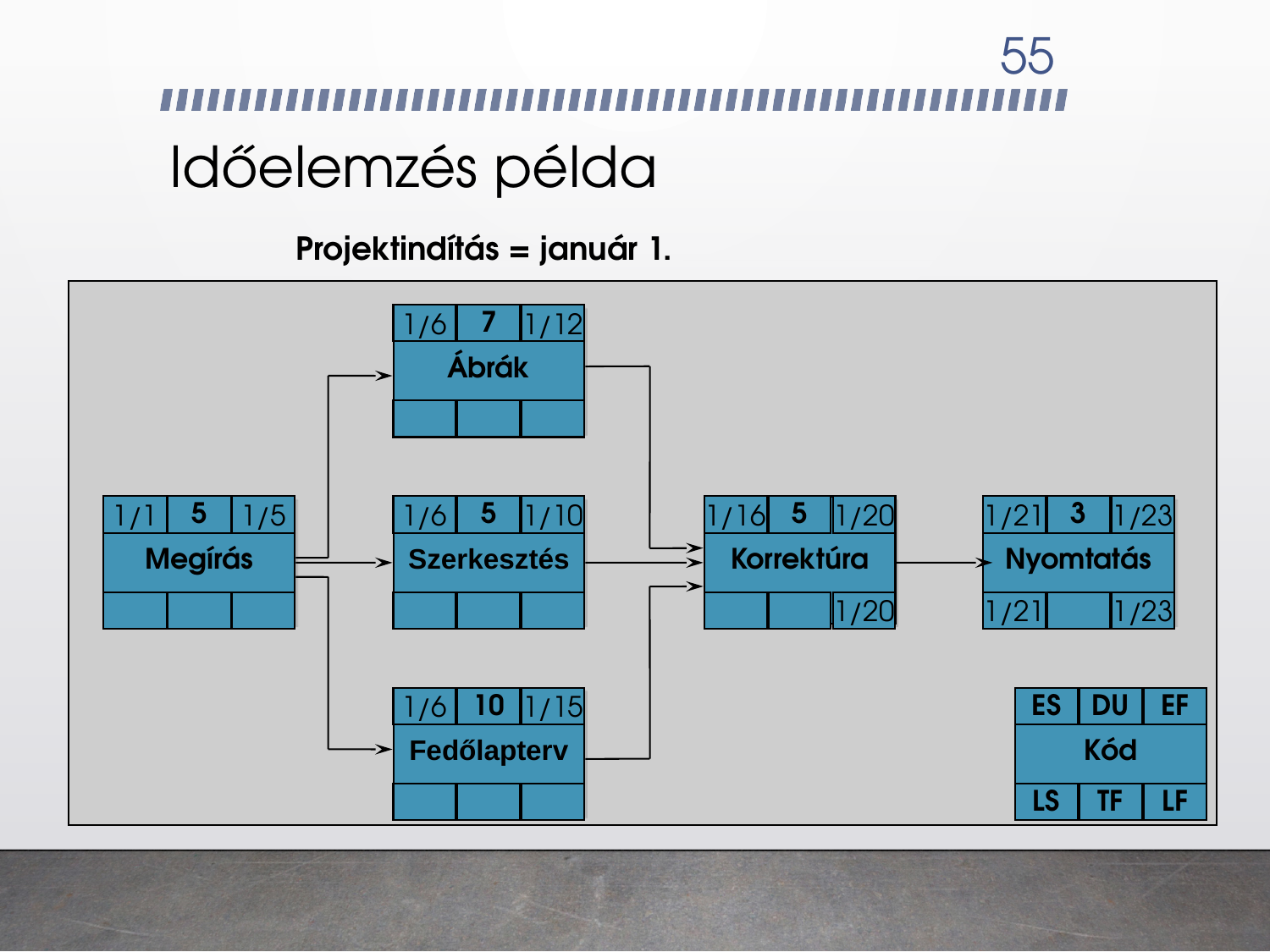

55
# Időelemzés példa
Projektindítás = január 1.

Ábrák
1/6
7
1/12

Megírás
1/1
5
1/5
Szerkesztés
1/6
5
1/10
Korrektúra
1/16
5
1/20
Nyomtatás
1/21
3
1/23

1/20
1/21

1/23
Fedőlapterv
1/6
10
1/15
Kód
ES
DU
EF
LS
TF
LF